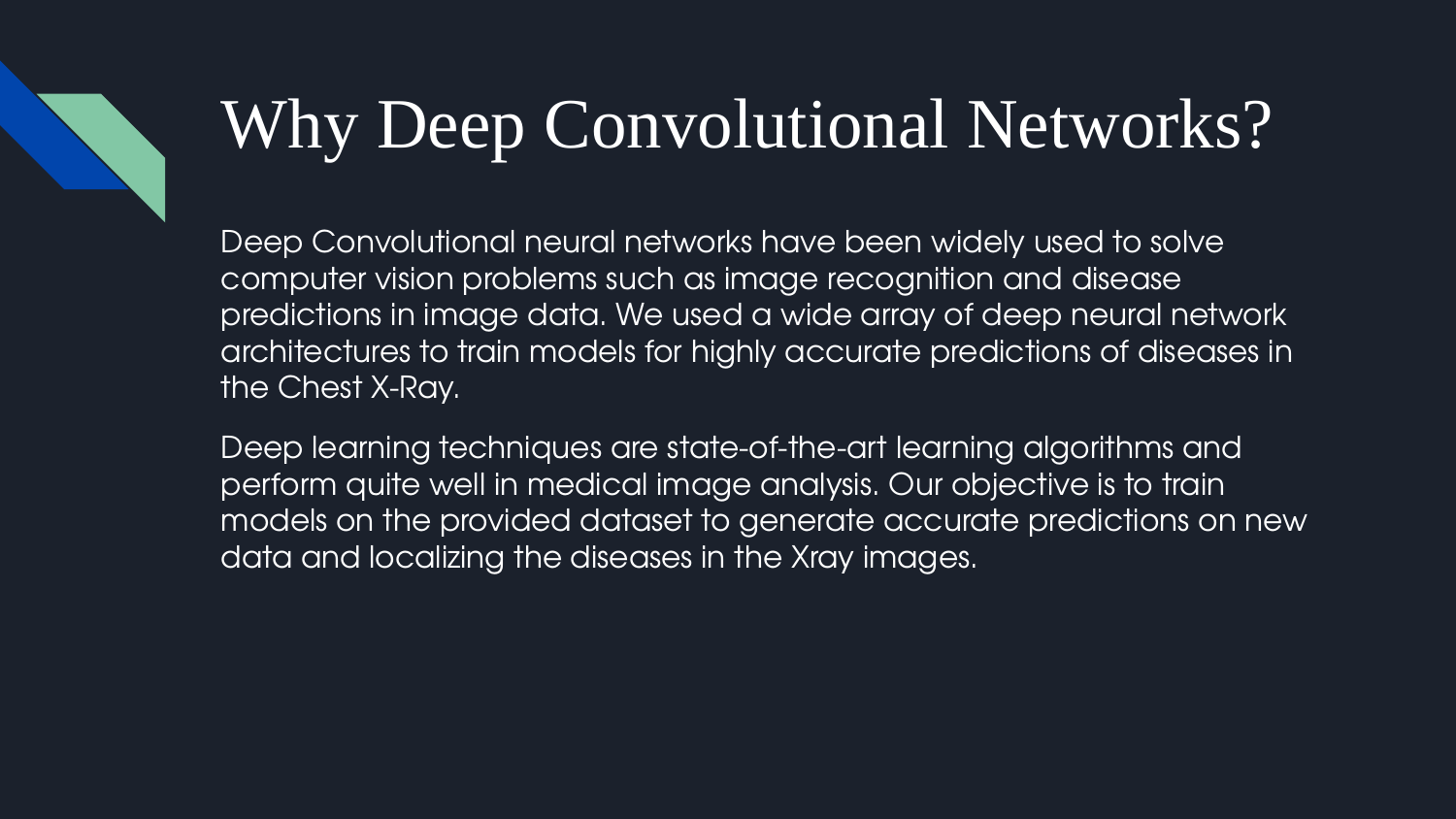

# Why Deep Convolutional Networks?
Deep Convolutional neural networks have been widely used to solve computer vision problems such as image recognition and disease predictions in image data. We used a wide array of deep neural network architectures to train models for highly accurate predictions of diseases in the Chest X-Ray.
Deep learning techniques are state-of-the-art learning algorithms and perform quite well in medical image analysis. Our objective is to train models on the provided dataset to generate accurate predictions on new data and localizing the diseases in the Xray images.